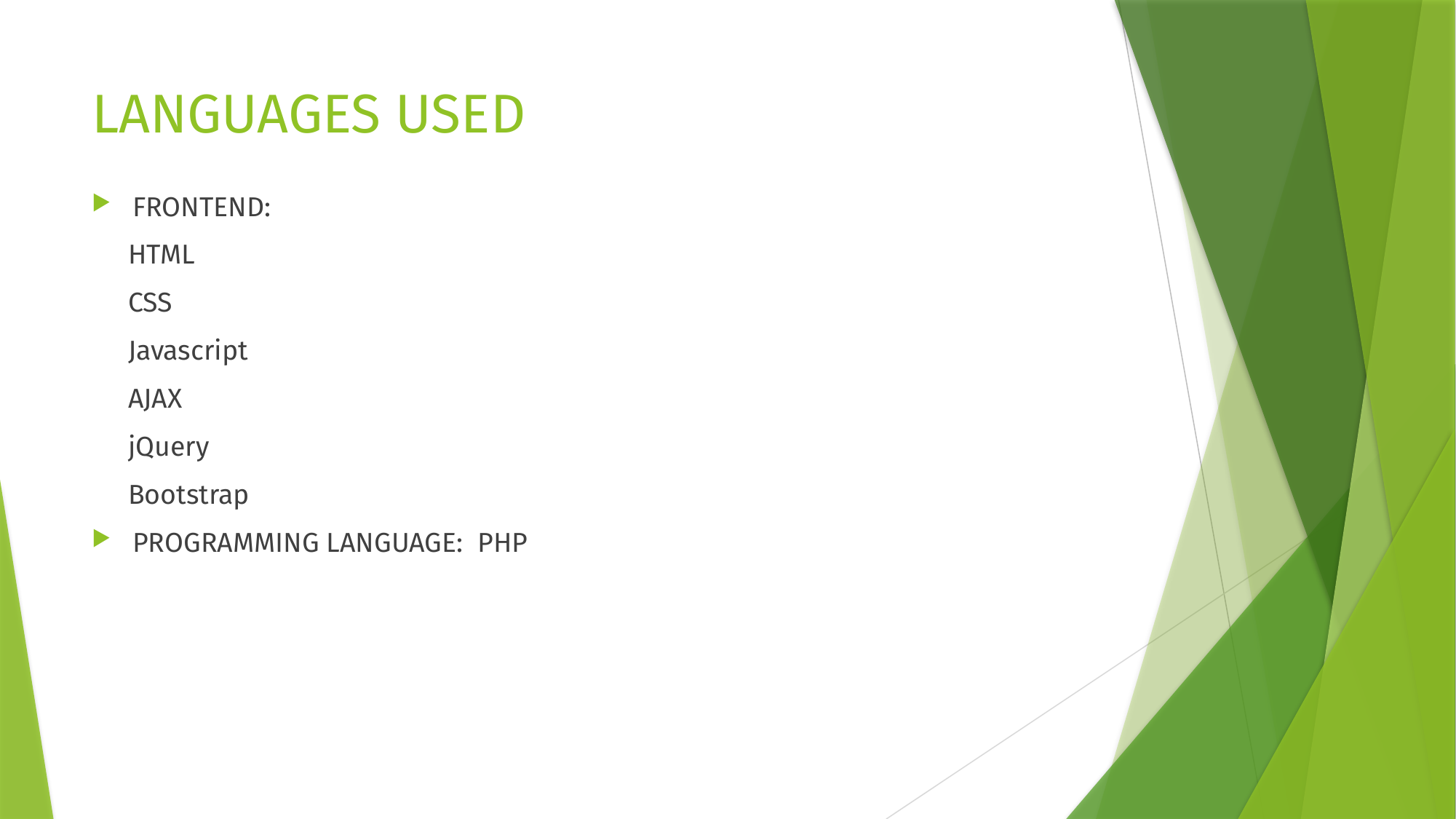

# LANGUAGES USED
FRONTEND:
     HTML
     CSS
     Javascript
     AJAX
     jQuery
     Bootstrap
PROGRAMMING LANGUAGE:  PHP